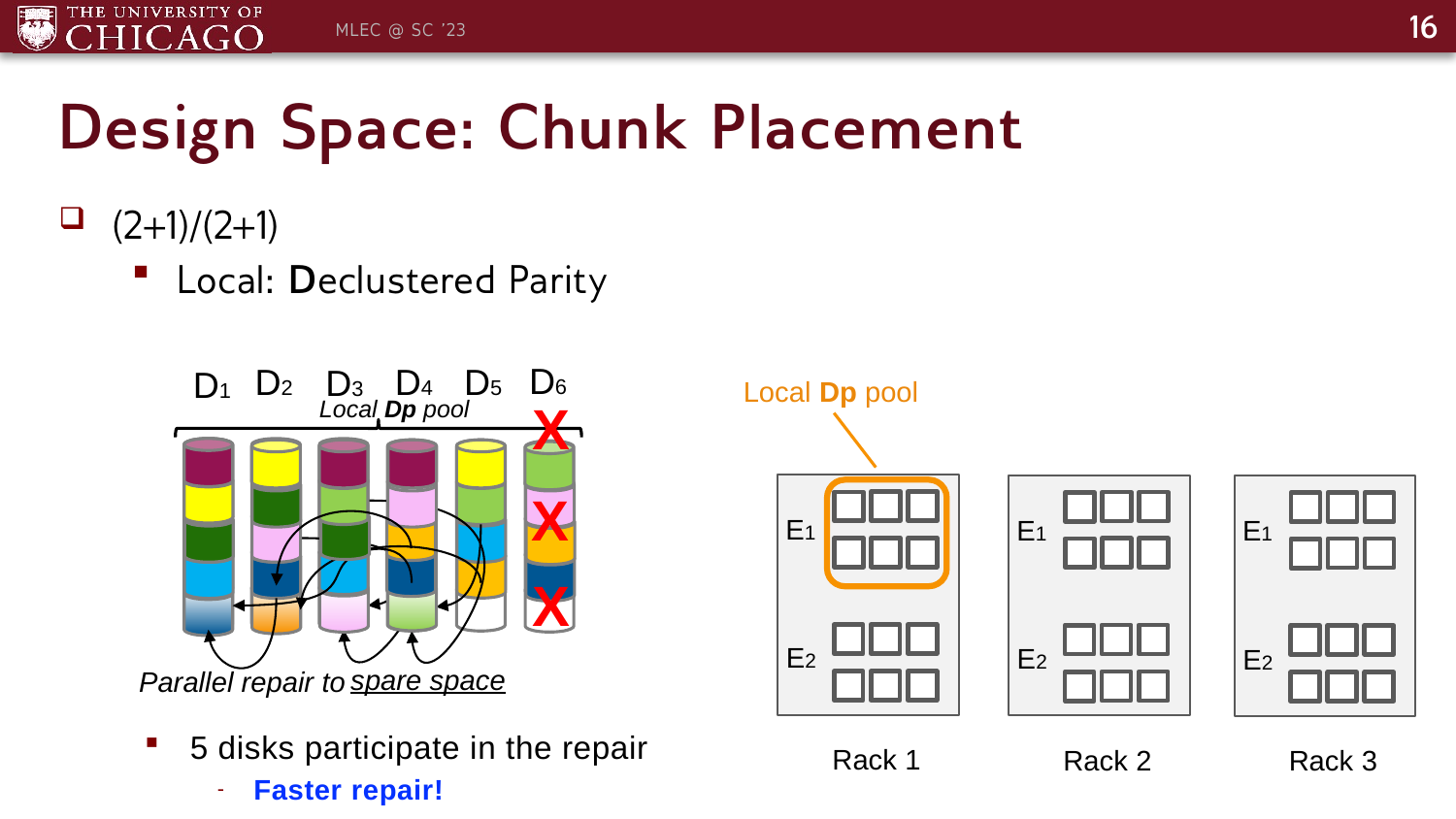

16
MLEC @ SC ’23
# Design Space: Chunk Placement
(2+1)/(2+1)
Local: Declustered Parity

D6
D4
D2
D5
D3
D1
Local Dp pool
X
Local Dp pool

X

E1
E1
E1

X

E2
E2
E2
spare space
Parallel repair to

5 disks participate in the repair
Faster repair!
Rack 1
Rack 2
Rack 3